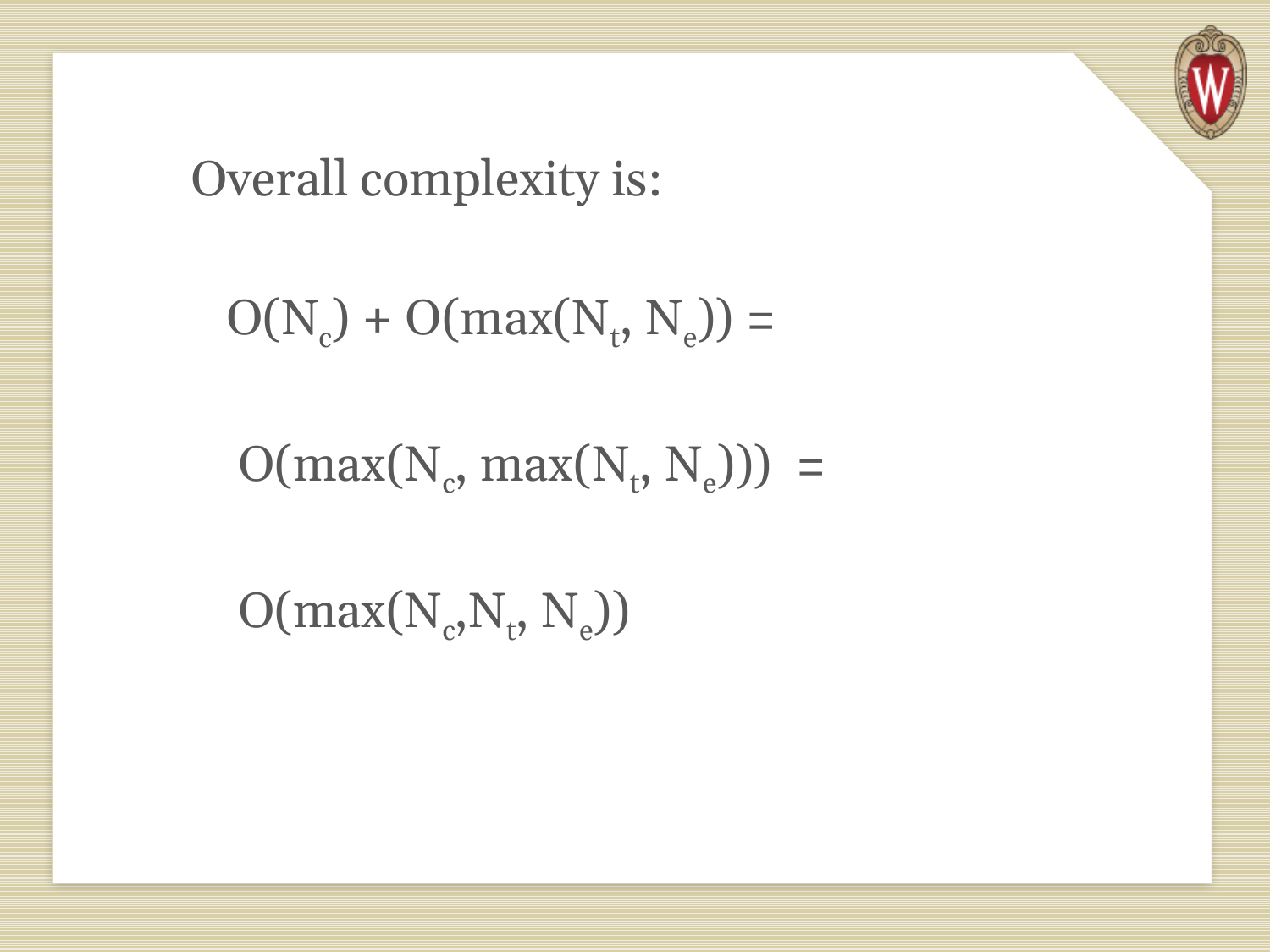

Overall complexity is:

   O(Nc) + O(max(Nt, Ne)) =

    O(max(Nc, max(Nt, Ne)))  =

    O(max(Nc,Nt, Ne))